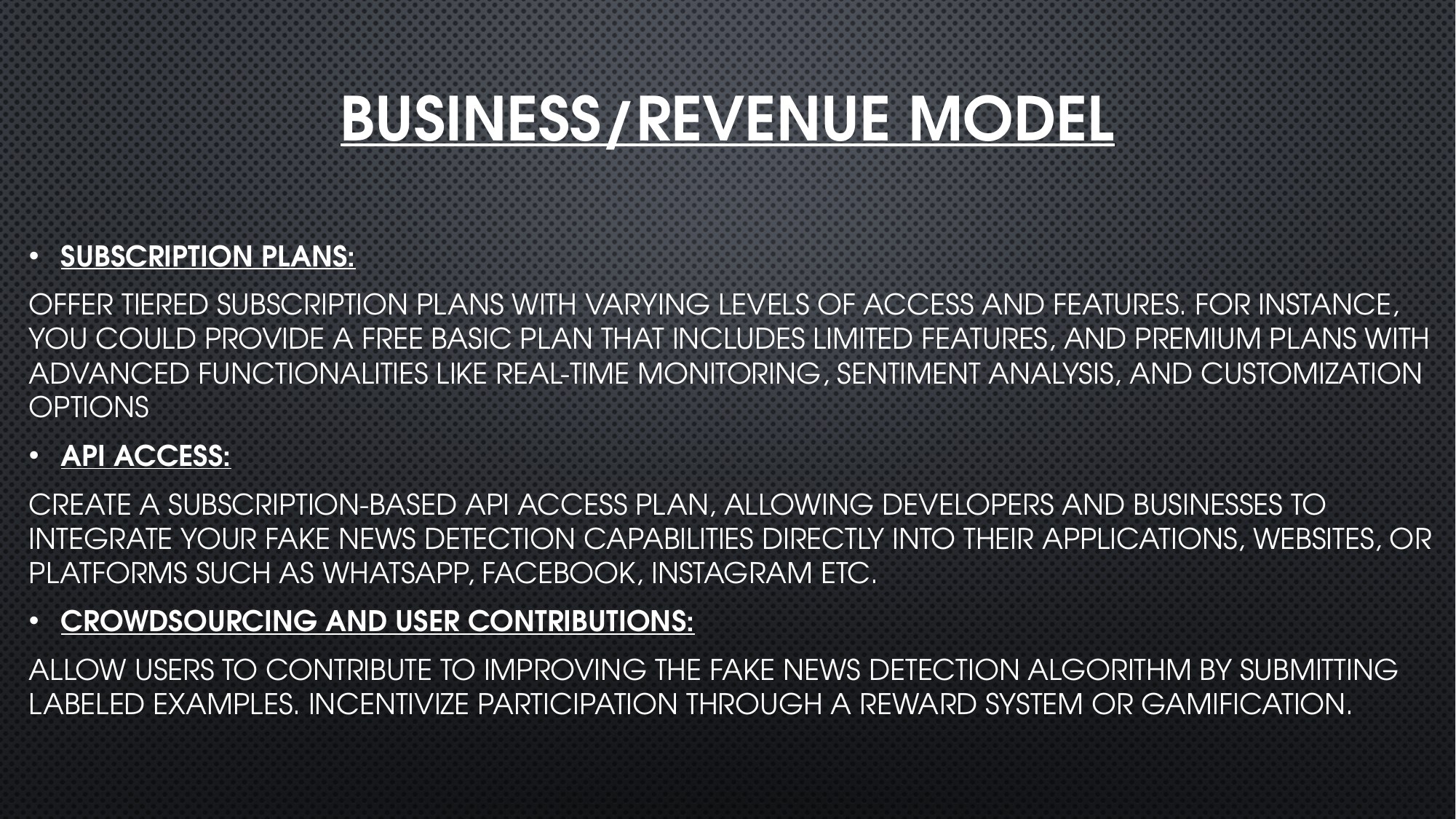

# Business/revenue model
Subscription Plans:
Offer tiered subscription plans with varying levels of access and features. For instance, you could provide a free basic plan that includes limited features, and premium plans with advanced functionalities like real-time monitoring, sentiment analysis, and customization options
API Access:
Create a subscription-based API access plan, allowing developers and businesses to integrate your fake news detection capabilities directly into their applications, websites, or platforms such as whatsapp, facebook, instagram etc.
Crowdsourcing and User Contributions:
Allow users to contribute to improving the fake news detection algorithm by submitting labeled examples. Incentivize participation through a reward system or gamification.